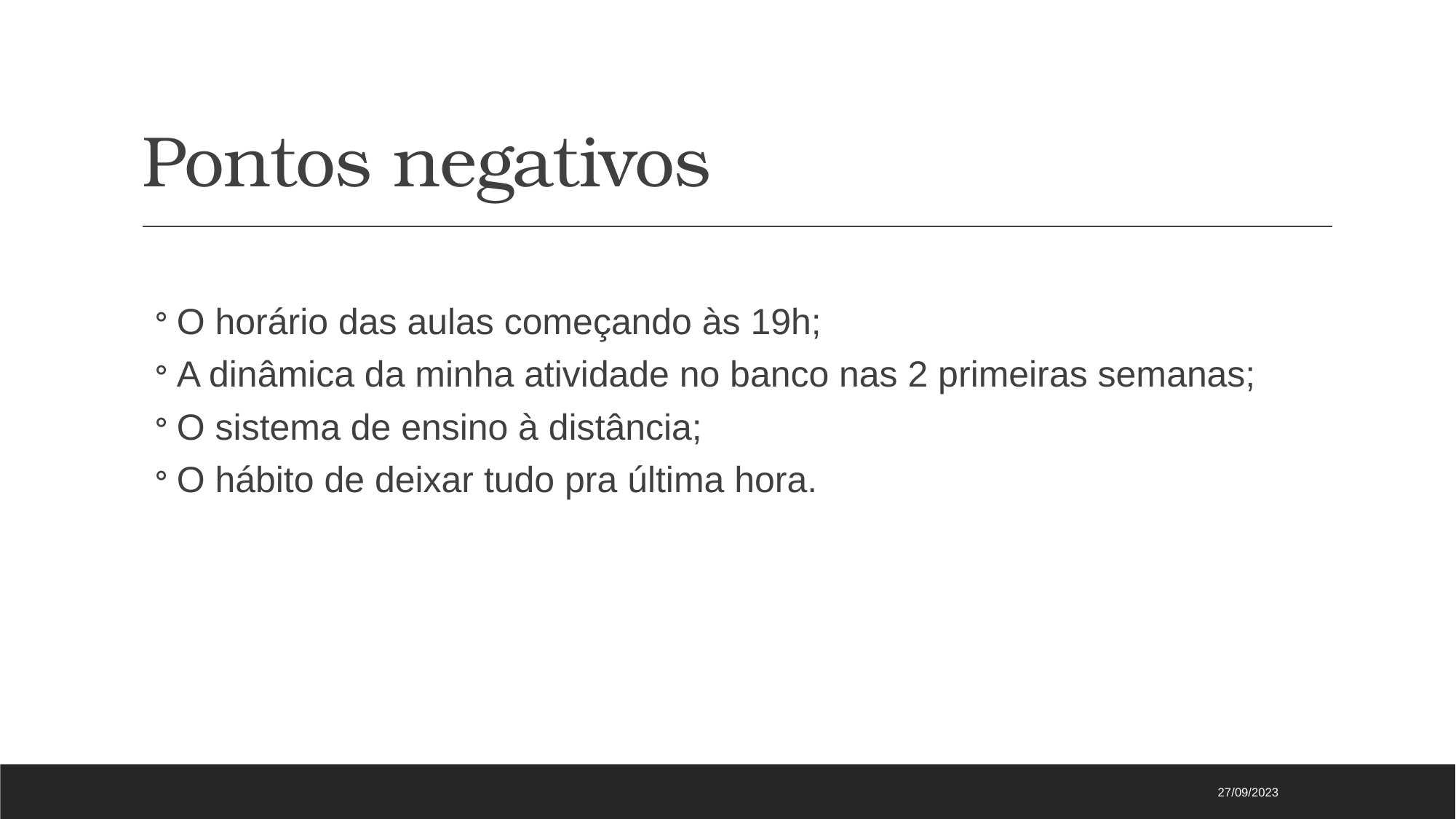

# Pontos negativos

O horário das aulas começando às 19h;
A dinâmica da minha atividade no banco nas 2 primeiras semanas;
O sistema de ensino à distância;
O hábito de deixar tudo pra última hora.
27/09/2023